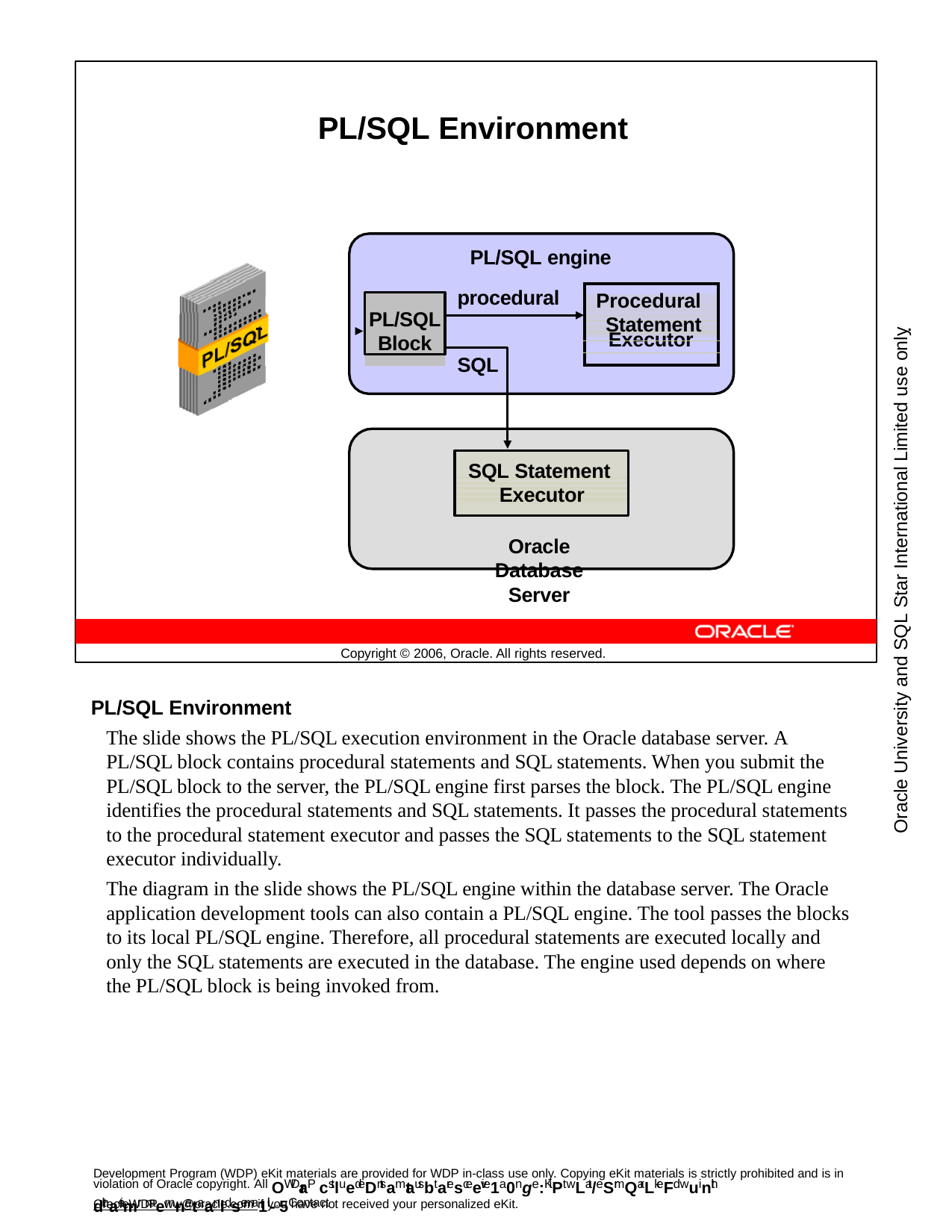

PL/SQL Environment

PL/SQL engine

procedural
| Procedural Statement |
| --- |
| Executor |
|  |
PL/SQL
Block

Oracle University and SQL Star International Limited use onlyฺ

SQL

SQL Statement  Executor

Oracle Database Server
Copyright © 2006, Oracle. All rights reserved.
PL/SQL Environment
The slide shows the PL/SQL execution environment in the Oracle database server. A  PL/SQL block contains procedural statements and SQL statements. When you submit the  PL/SQL block to the server, the PL/SQL engine first parses the block. The PL/SQL engine  identifies the procedural statements and SQL statements. It passes the procedural statements  to the procedural statement executor and passes the SQL statements to the SQL statement  executor individually.
The diagram in the slide shows the PL/SQL engine within the database server. The Oracle  application development tools can also contain a PL/SQL engine. The tool passes the blocks  to its local PL/SQL engine. Therefore, all procedural statements are executed locally and  only the SQL statements are executed in the database. The engine used depends on where  the PL/SQL block is being invoked from.
Development Program (WDP) eKit materials are provided for WDP in-class use only. Copying eKit materials is strictly prohibited and is in
violation of Oracle copyright. All OWDraP cstluedeDntsamtausbt aresceeive1a0nge:KiPt wLat/eSrmQarLkeFd wuinth dthaeimr naemnetaanldsema1il-. 5Contact
OracleWDP_ww@oracle.com if you have not received your personalized eKit.